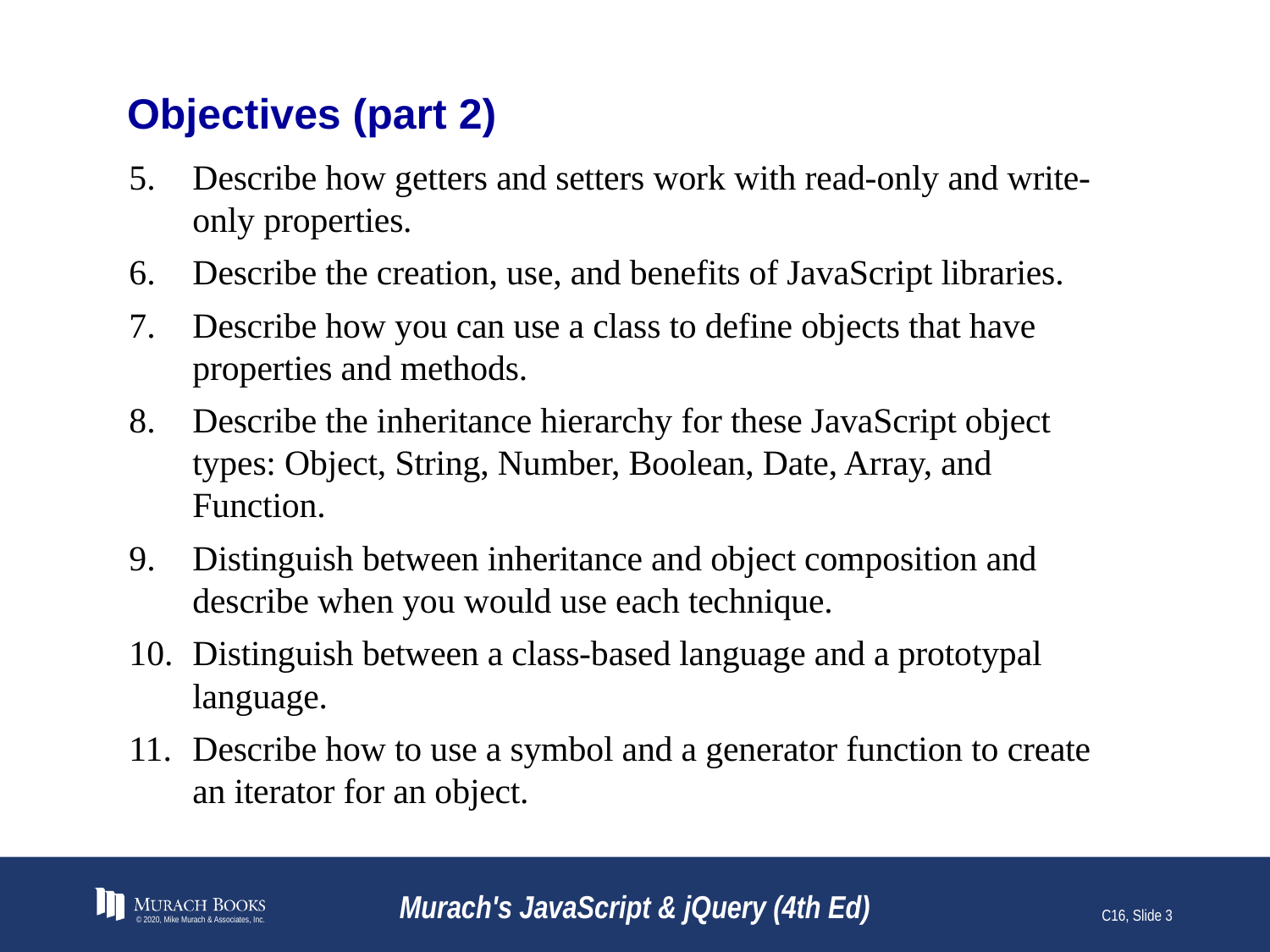

# Objectives (part 2)
Describe how getters and setters work with read-only and write-only properties.
Describe the creation, use, and benefits of JavaScript libraries.
Describe how you can use a class to define objects that have properties and methods.
Describe the inheritance hierarchy for these JavaScript object types: Object, String, Number, Boolean, Date, Array, and Function.
Distinguish between inheritance and object composition and describe when you would use each technique.
Distinguish between a class-based language and a prototypal language.
Describe how to use a symbol and a generator function to create an iterator for an object.

© 2020, Mike Murach & Associates, Inc.
Murach's JavaScript & jQuery (4th Ed)

C16, Slide 3